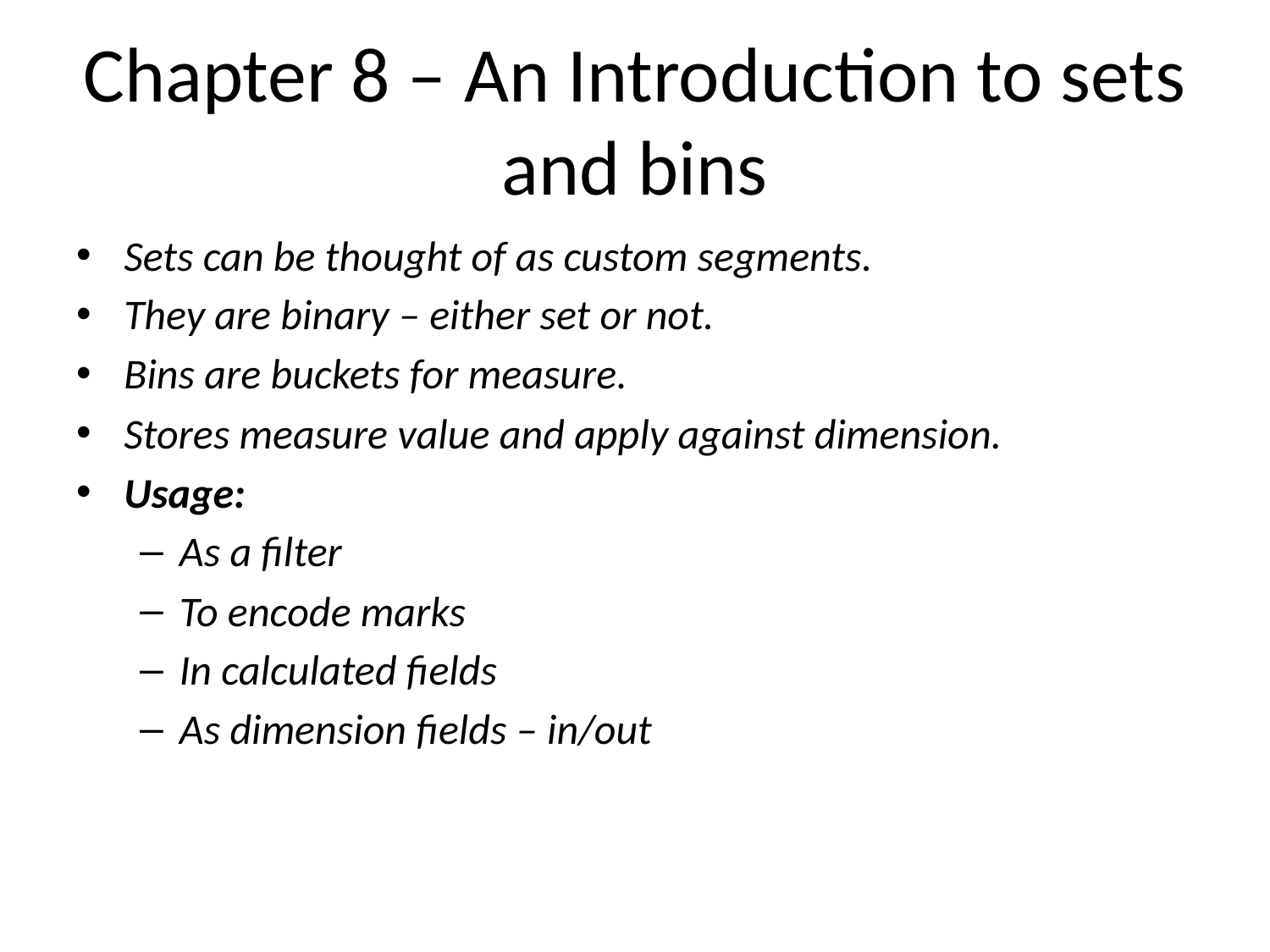

# Chapter 8 – An Introduction to sets and bins
Sets can be thought of as custom segments.
They are binary – either set or not.
Bins are buckets for measure.
Stores measure value and apply against dimension.
Usage:
As a filter
To encode marks
In calculated fields
As dimension fields – in/out